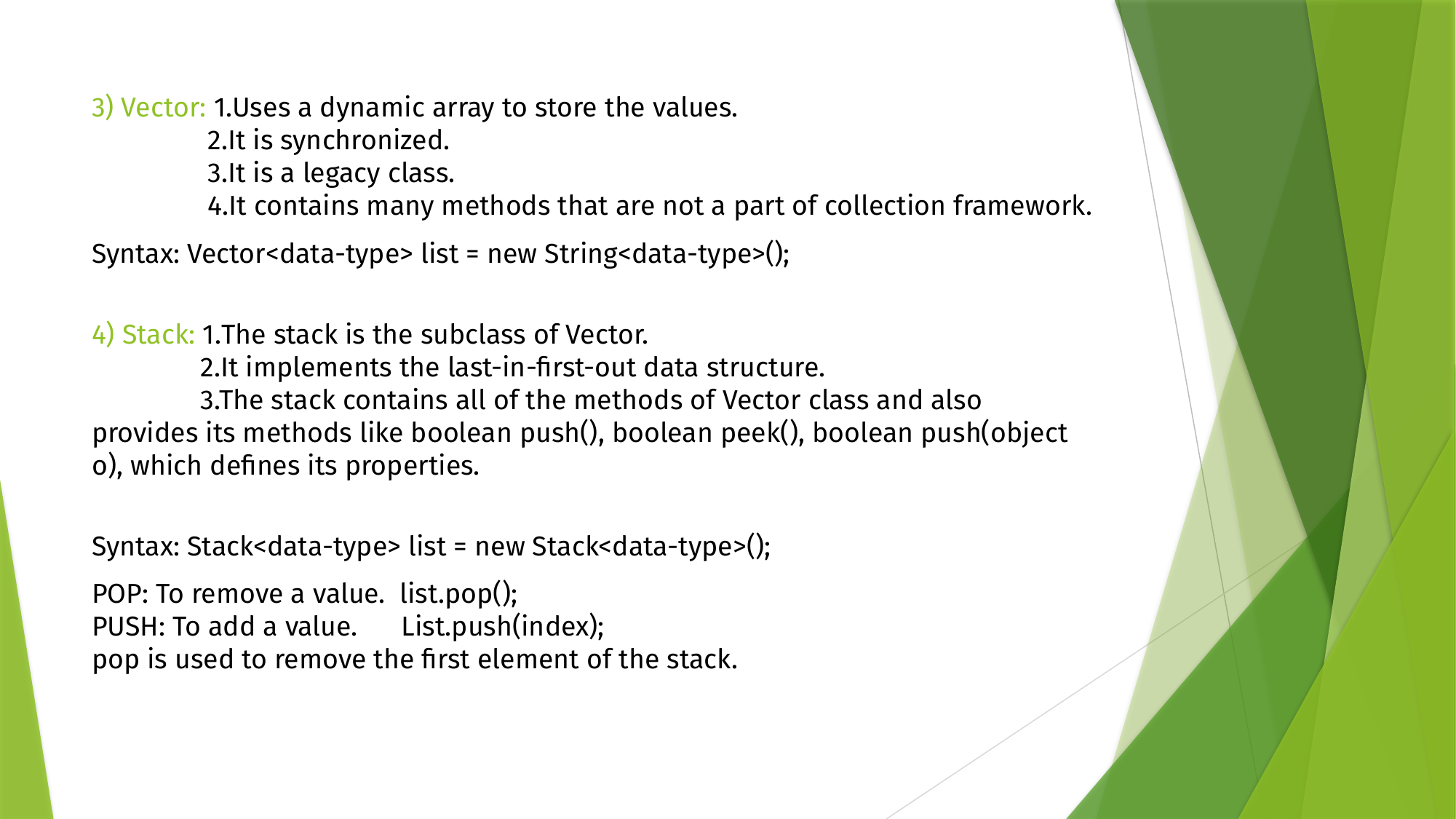

3) Vector: 1.Uses a dynamic array to store the values.
                2.It is synchronized.
                3.It is a legacy class.
                4.It contains many methods that are not a part of collection framework.
Syntax: Vector<data-type> list = new String<data-type>();
4) Stack: 1.The stack is the subclass of Vector.
               2.It implements the last-in-first-out data structure.
               3.The stack contains all of the methods of Vector class and also provides its methods like boolean push(), boolean peek(), boolean push(object o), which defines its properties.
Syntax: Stack<data-type> list = new Stack<data-type>();
POP: To remove a value.  list.pop();
PUSH: To add a value.      List.push(index);
pop is used to remove the first element of the stack.